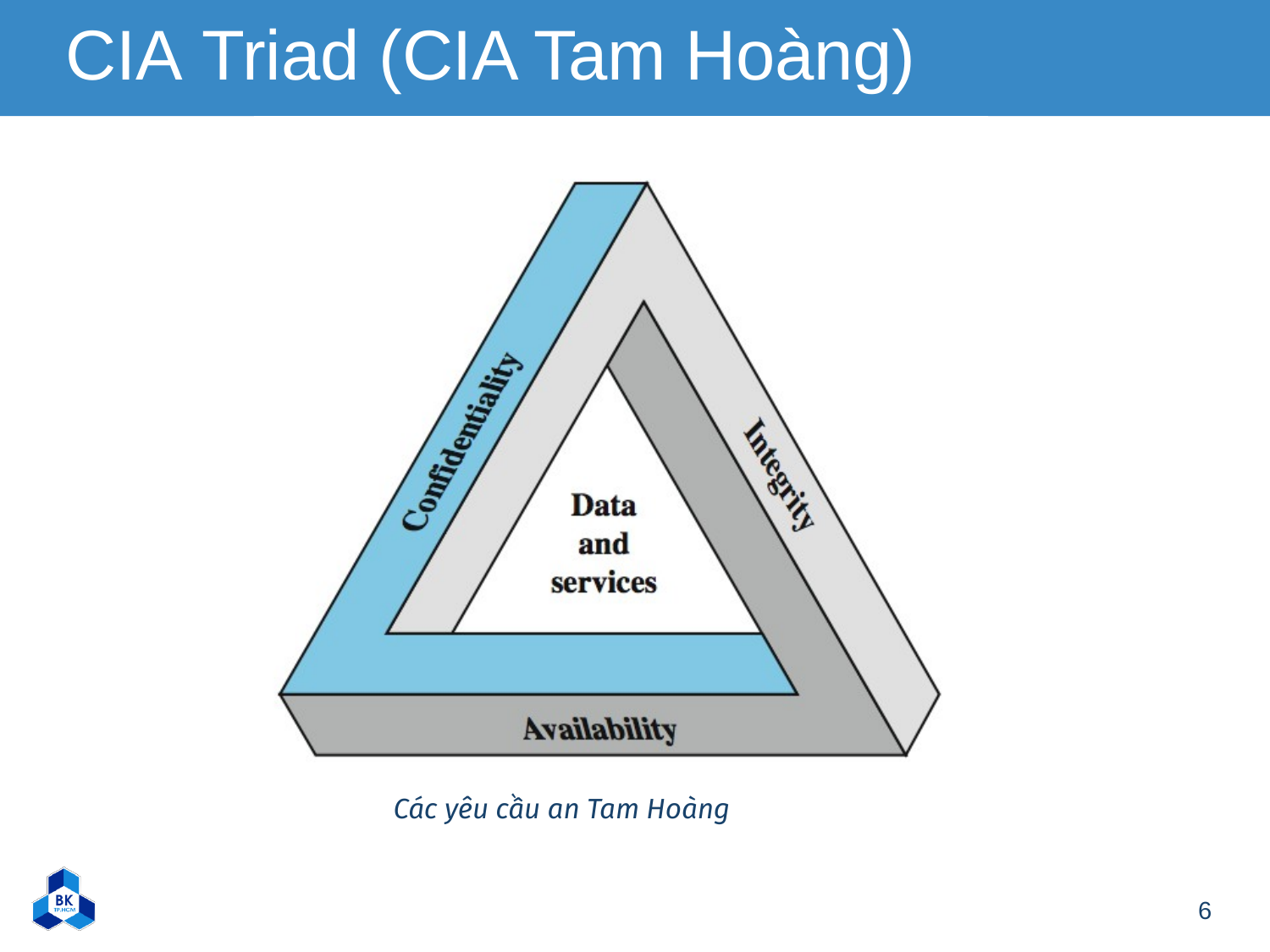

# CIA Triad (CIA Tam Hoàng)

Các yêu cầu an Tam Hoàng
6